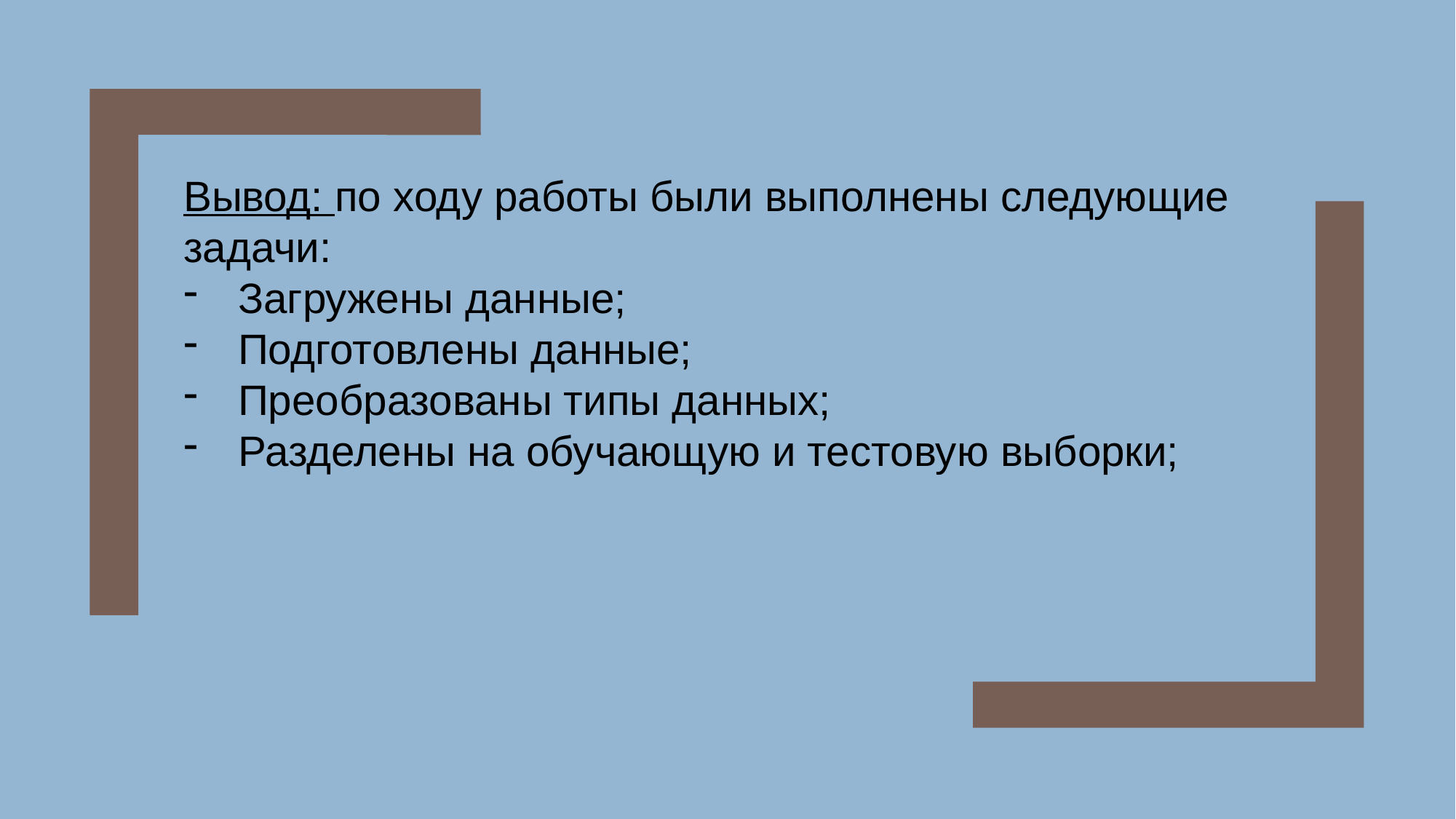

Вывод: по ходу работы были выполнены следующие задачи:
Загружены данные;
Подготовлены данные;
Преобразованы типы данных;
Разделены на обучающую и тестовую выборки;